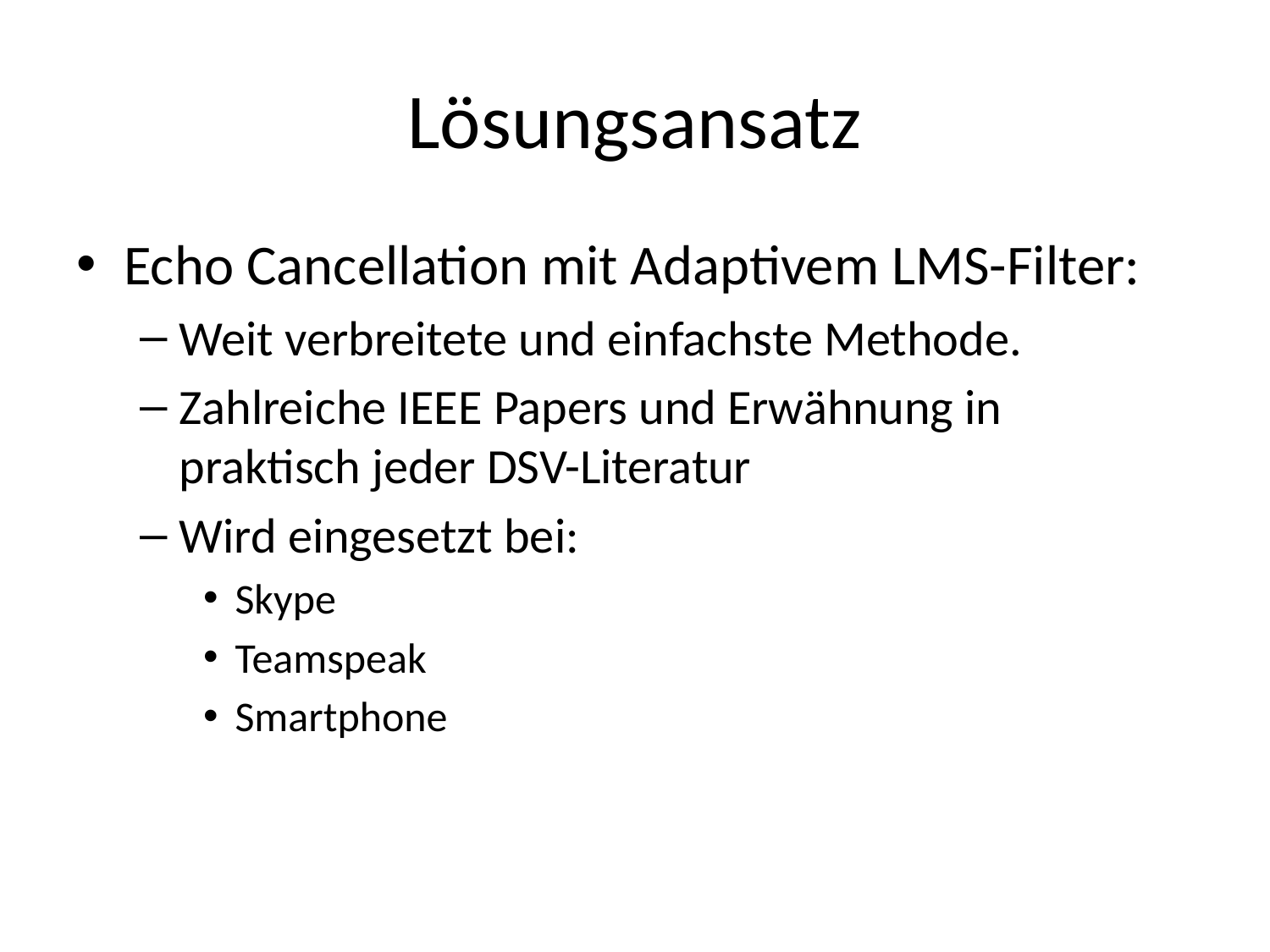

# Lösungsansatz
Echo Cancellation mit Adaptivem LMS-Filter:
Weit verbreitete und einfachste Methode.
Zahlreiche IEEE Papers und Erwähnung in praktisch jeder DSV-Literatur
Wird eingesetzt bei:
Skype
Teamspeak
Smartphone